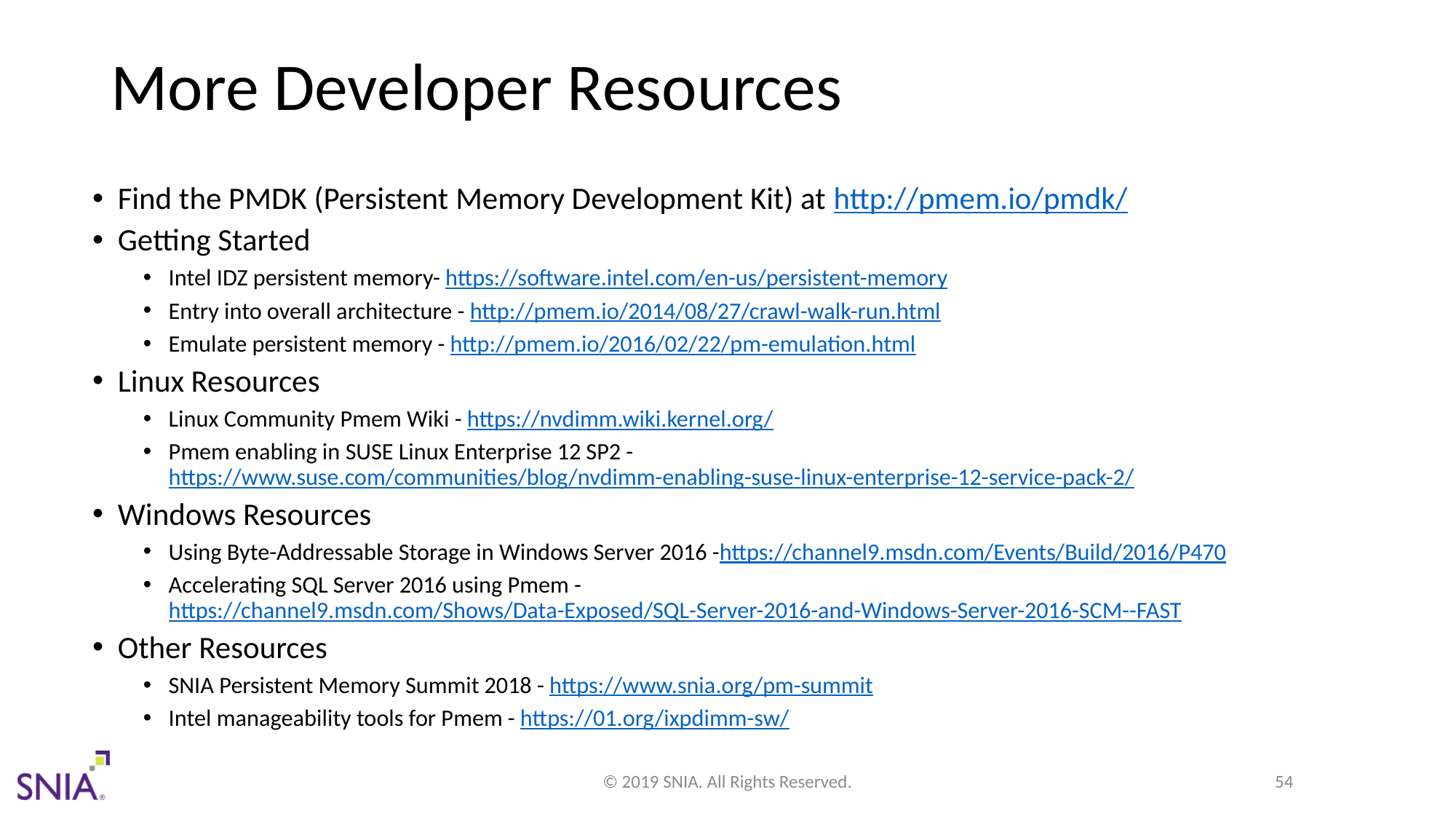

# More Developer Resources
Find the PMDK (Persistent Memory Development Kit) at http://pmem.io/pmdk/
Getting Started
Intel IDZ persistent memory- https://software.intel.com/en-us/persistent-memory
Entry into overall architecture - http://pmem.io/2014/08/27/crawl-walk-run.html
Emulate persistent memory - http://pmem.io/2016/02/22/pm-emulation.html
Linux Resources
Linux Community Pmem Wiki - https://nvdimm.wiki.kernel.org/
Pmem enabling in SUSE Linux Enterprise 12 SP2 - https://www.suse.com/communities/blog/nvdimm-enabling-suse-linux-enterprise-12-service-pack-2/
Windows Resources
Using Byte-Addressable Storage in Windows Server 2016 -https://channel9.msdn.com/Events/Build/2016/P470
Accelerating SQL Server 2016 using Pmem - https://channel9.msdn.com/Shows/Data-Exposed/SQL-Server-2016-and-Windows-Server-2016-SCM--FAST
Other Resources
SNIA Persistent Memory Summit 2018 - https://www.snia.org/pm-summit
Intel manageability tools for Pmem - https://01.org/ixpdimm-sw/
© 2019 SNIA. All Rights Reserved.
54